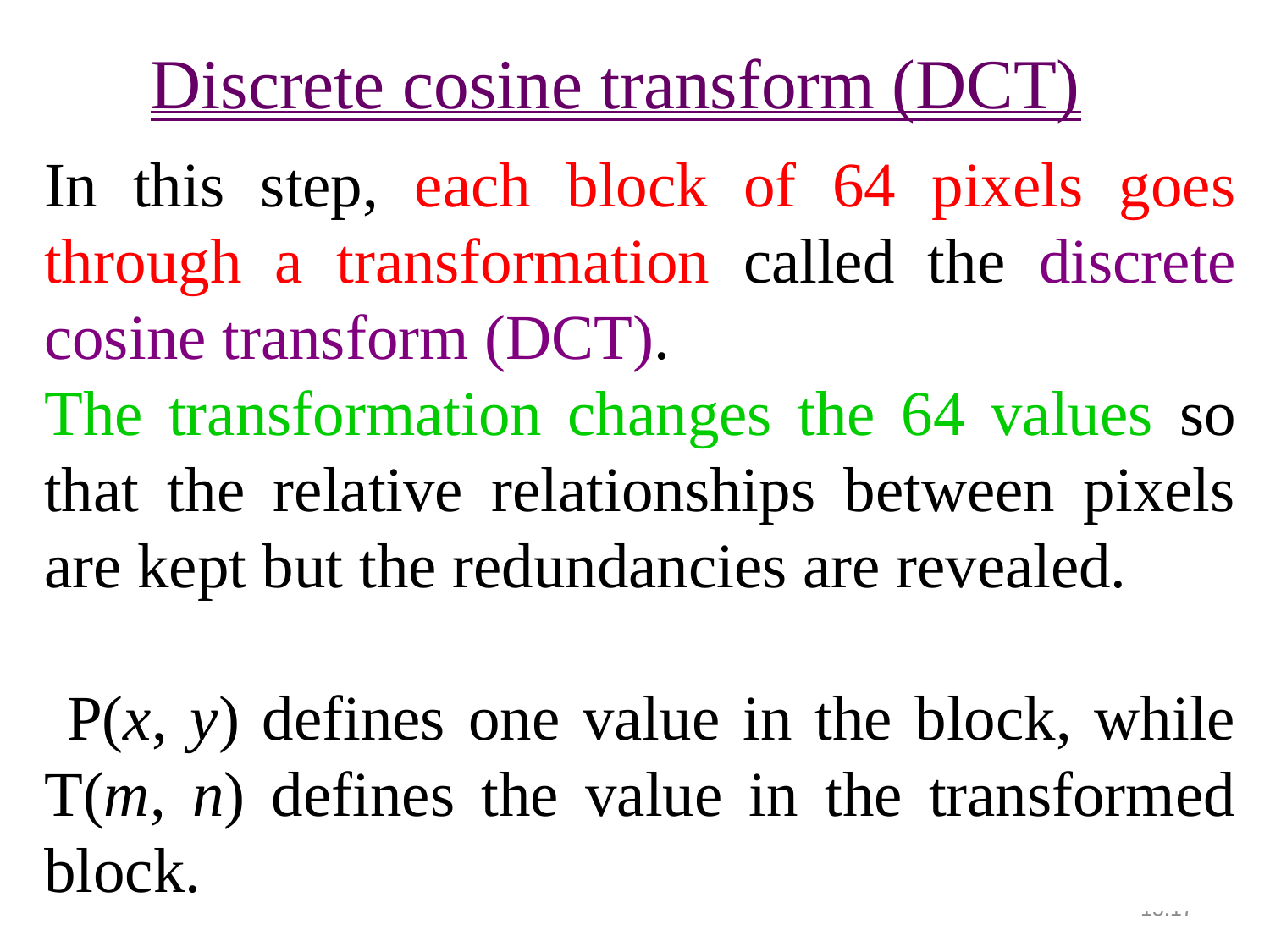

Discrete cosine transform (DCT)
In this step, each block of 64 pixels goes through a transformation called the discrete cosine transform (DCT).
The transformation changes the 64 values so that the relative relationships between pixels are kept but the redundancies are revealed.

 P(x, y) defines one value in the block, while T(m, n) defines the value in the transformed block.
15.17